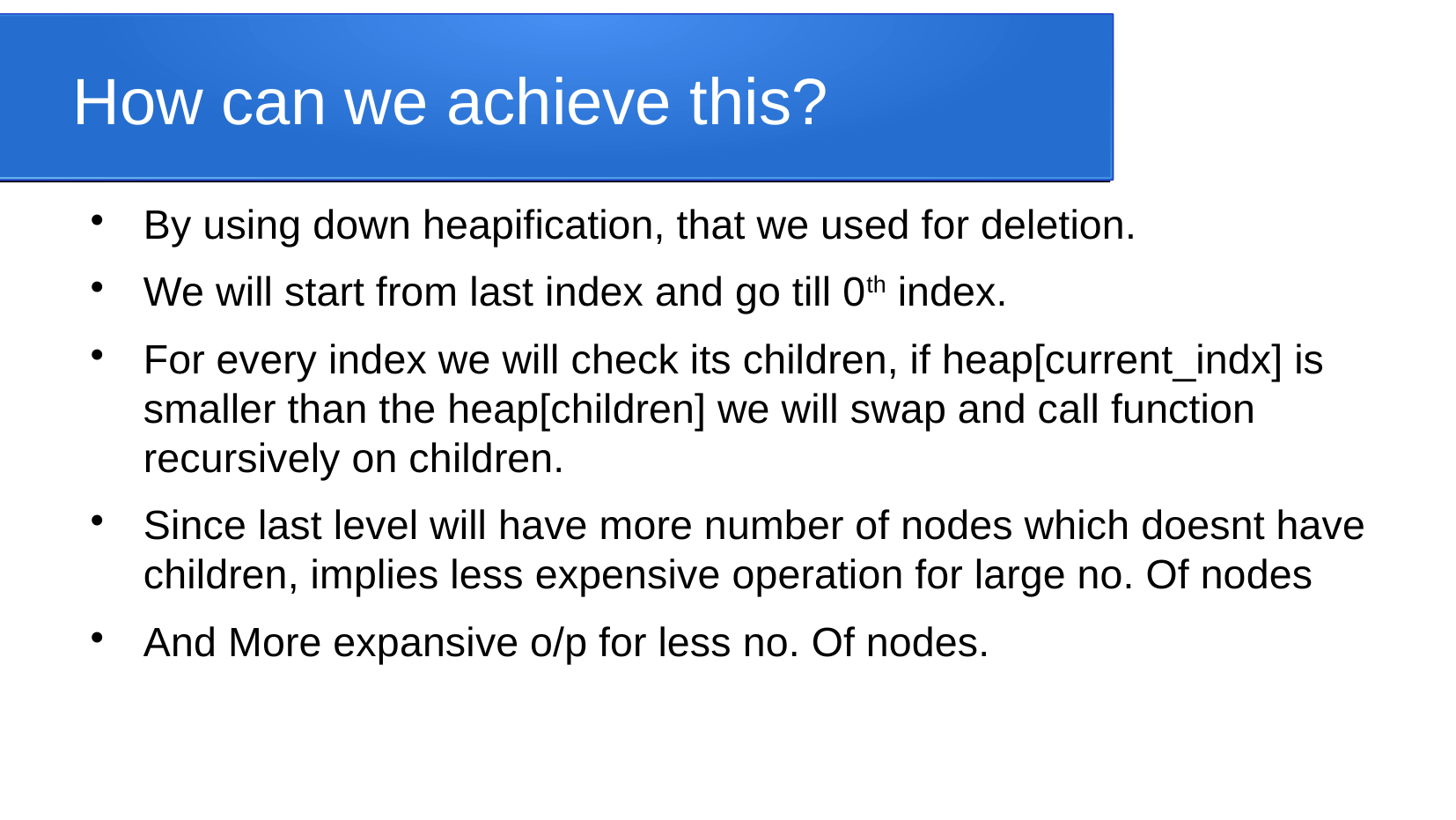

How can we achieve this?
By using down heapification, that we used for deletion.
We will start from last index and go till 0th index.
For every index we will check its children, if heap[current_indx] is smaller than the heap[children] we will swap and call function recursively on children.
Since last level will have more number of nodes which doesnt have children, implies less expensive operation for large no. Of nodes
And More expansive o/p for less no. Of nodes.